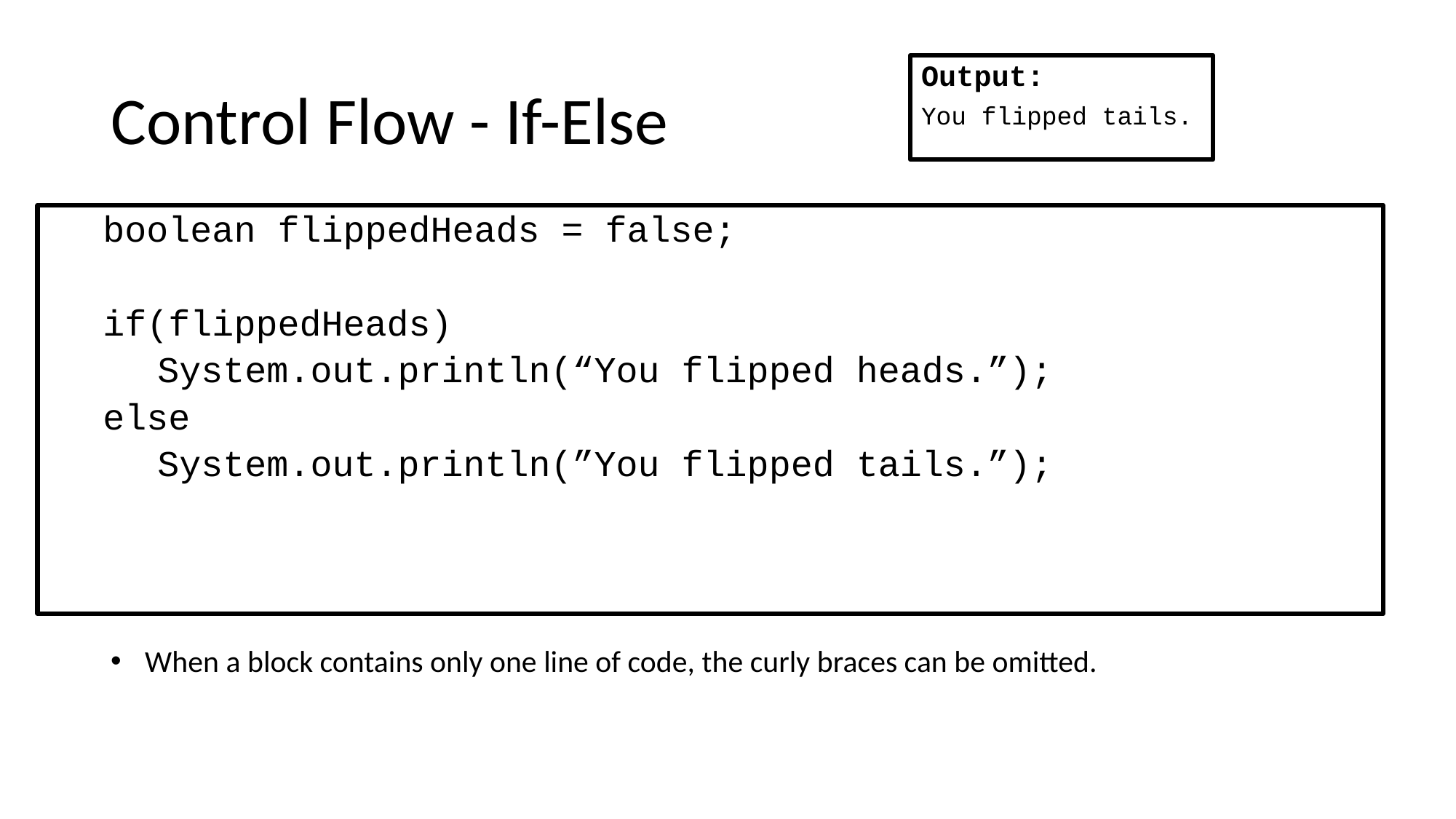

# Control Flow - If-Else
Output:
You flipped tails.
boolean flippedHeads = false;

if(flippedHeads)
System.out.println(“You flipped heads.”);
else
System.out.println(”You flipped tails.”);

When a block contains only one line of code, the curly braces can be omitted.